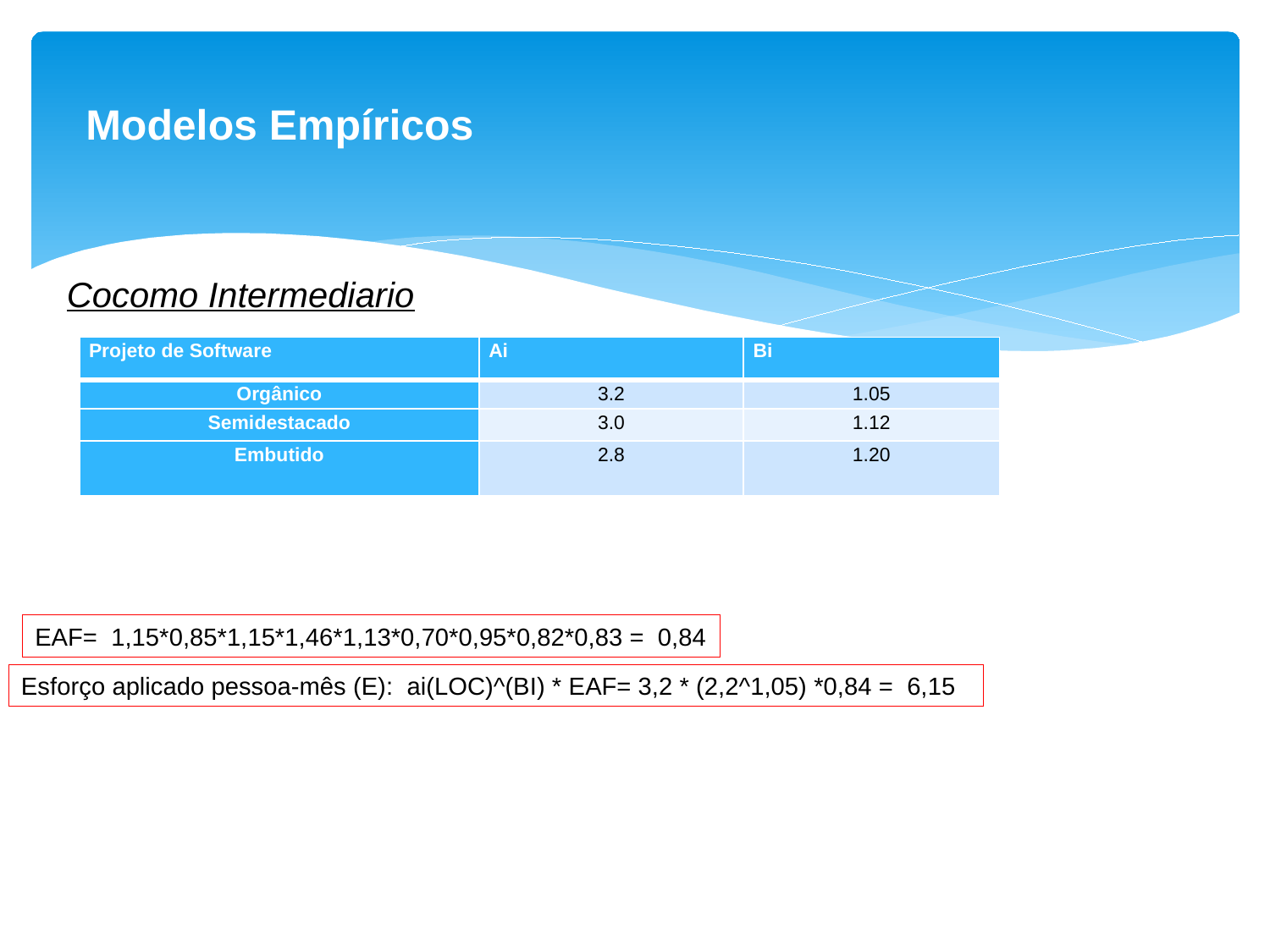

Modelos Empíricos
Cocomo Intermediario
| Projeto de Software | Ai | Bi |
| --- | --- | --- |
| Orgânico | 3.2 | 1.05 |
| Semidestacado | 3.0 | 1.12 |
| Embutido | 2.8 | 1.20 |
EAF=  1,15*0,85*1,15*1,46*1,13*0,70*0,95*0,82*0,83 =  0,84
Esforço aplicado pessoa-mês (E):  ai(LOC)^(BI) * EAF= 3,2 * (2,2^1,05) *0,84 =  6,15